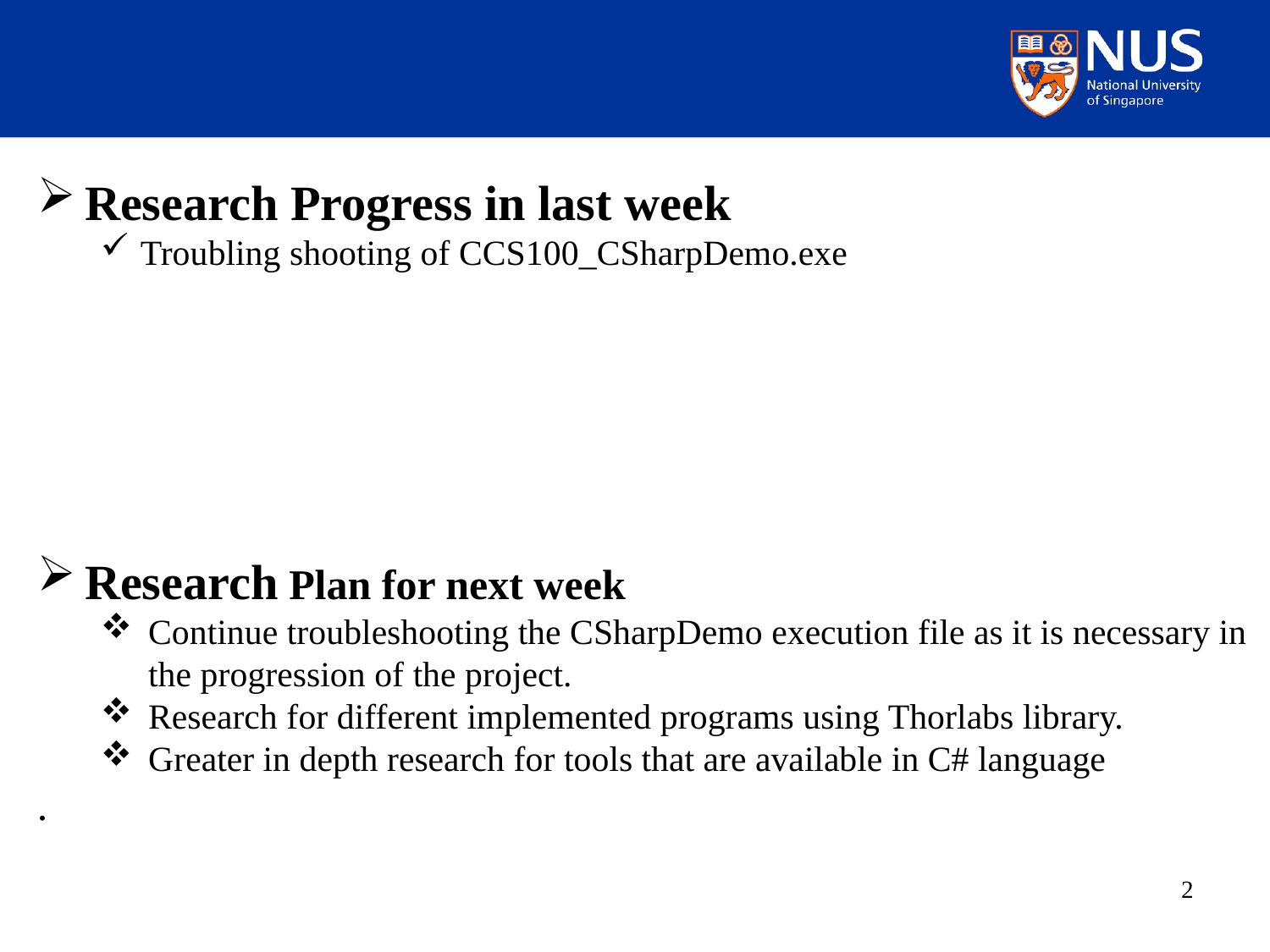

Research Progress in last week
Troubling shooting of CCS100_CSharpDemo.exe
Research Plan for next week
Continue troubleshooting the CSharpDemo execution file as it is necessary in the progression of the project.
Research for different implemented programs using Thorlabs library.
Greater in depth research for tools that are available in C# language
.
2